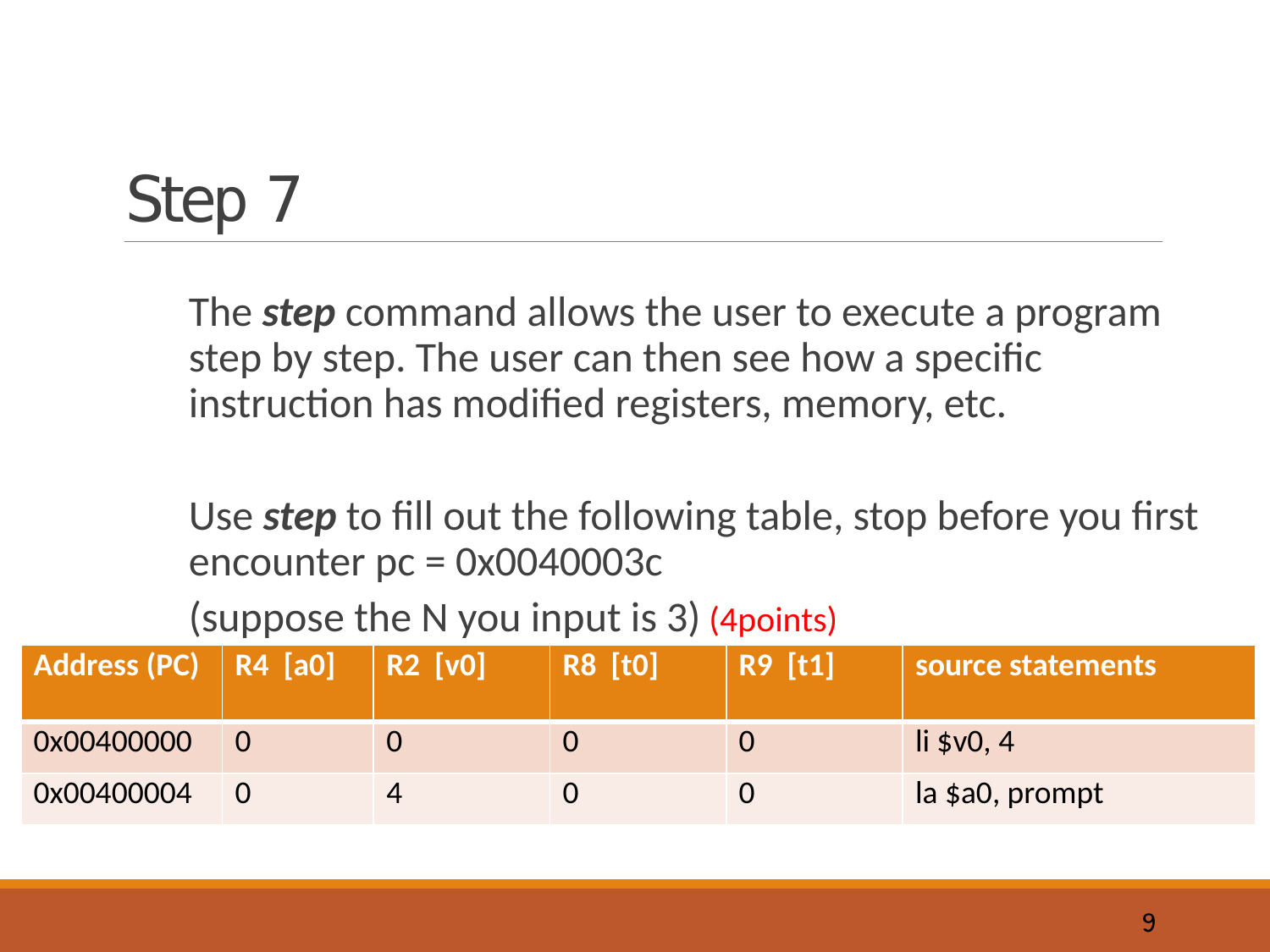

# Step 7
The step command allows the user to execute a program step by step. The user can then see how a specific instruction has modified registers, memory, etc.

Use step to fill out the following table, stop before you first encounter pc = 0x0040003c
(suppose the N you input is 3) (4points)
| Address (PC) | R4  [a0] | R2  [v0] | R8  [t0] | R9  [t1] | source statements |
| --- | --- | --- | --- | --- | --- |
| 0x00400000 | 0 | 0 | 0 | 0 | li $v0, 4 |
| 0x00400004 | 0 | 4 | 0 | 0 | la $a0, prompt |
9